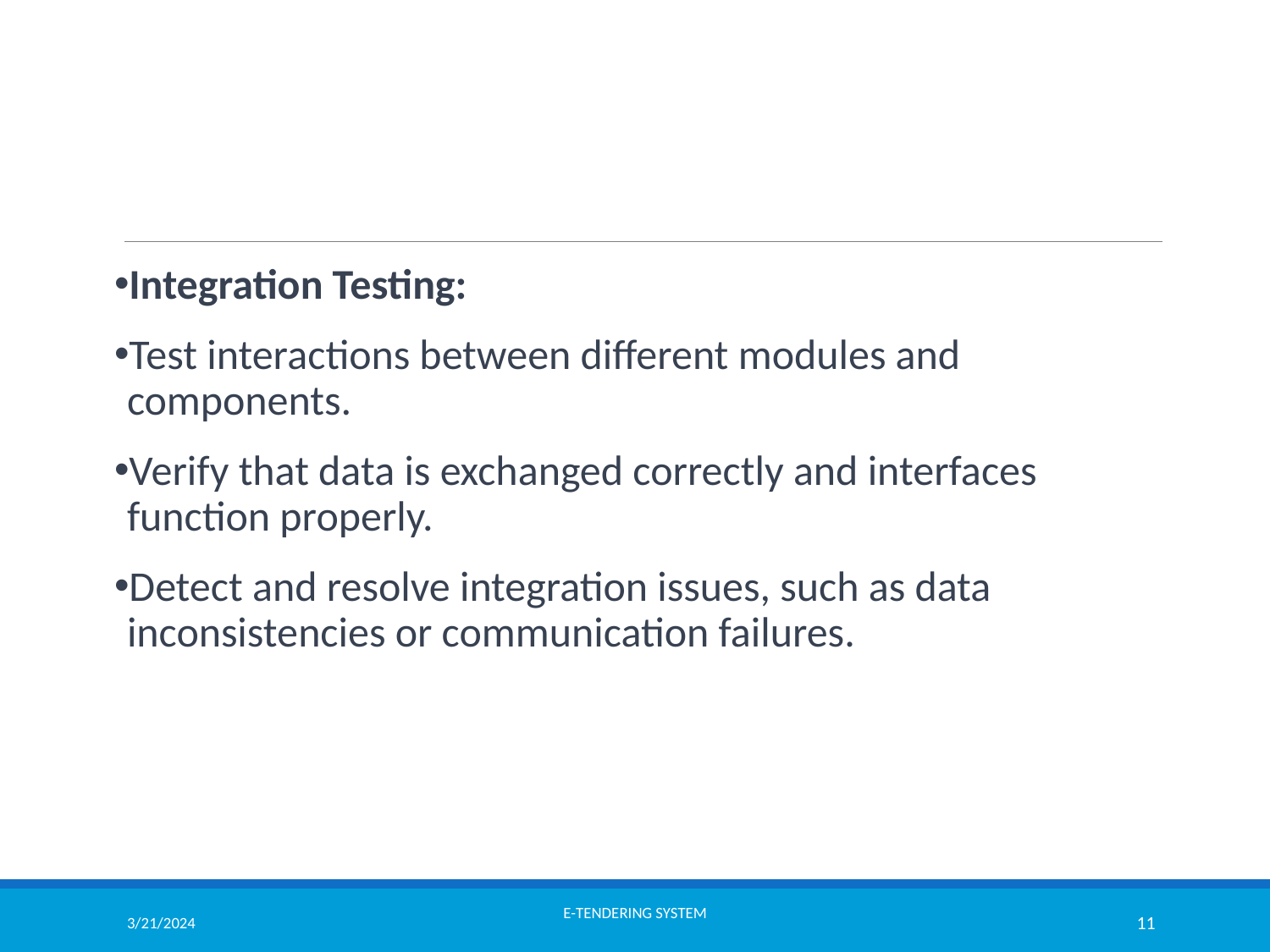

Integration Testing:
Test interactions between different modules and components.
Verify that data is exchanged correctly and interfaces function properly.
Detect and resolve integration issues, such as data inconsistencies or communication failures.

3/21/2024
E-TENDERING SYSTEM

11